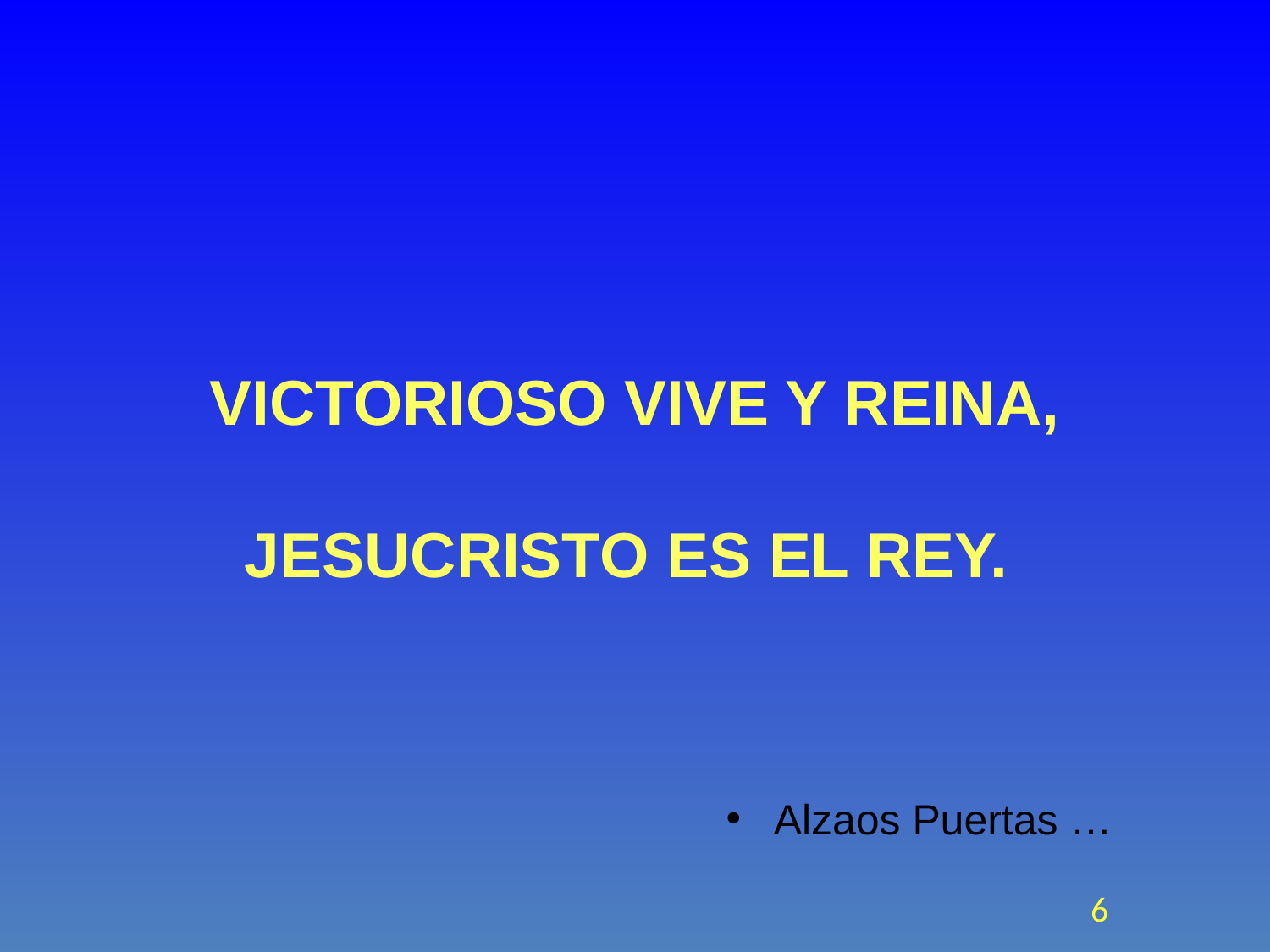

# VICTORIOSO VIVE Y REINA, JESUCRISTO ES EL REY.
Alzaos Puertas …
6